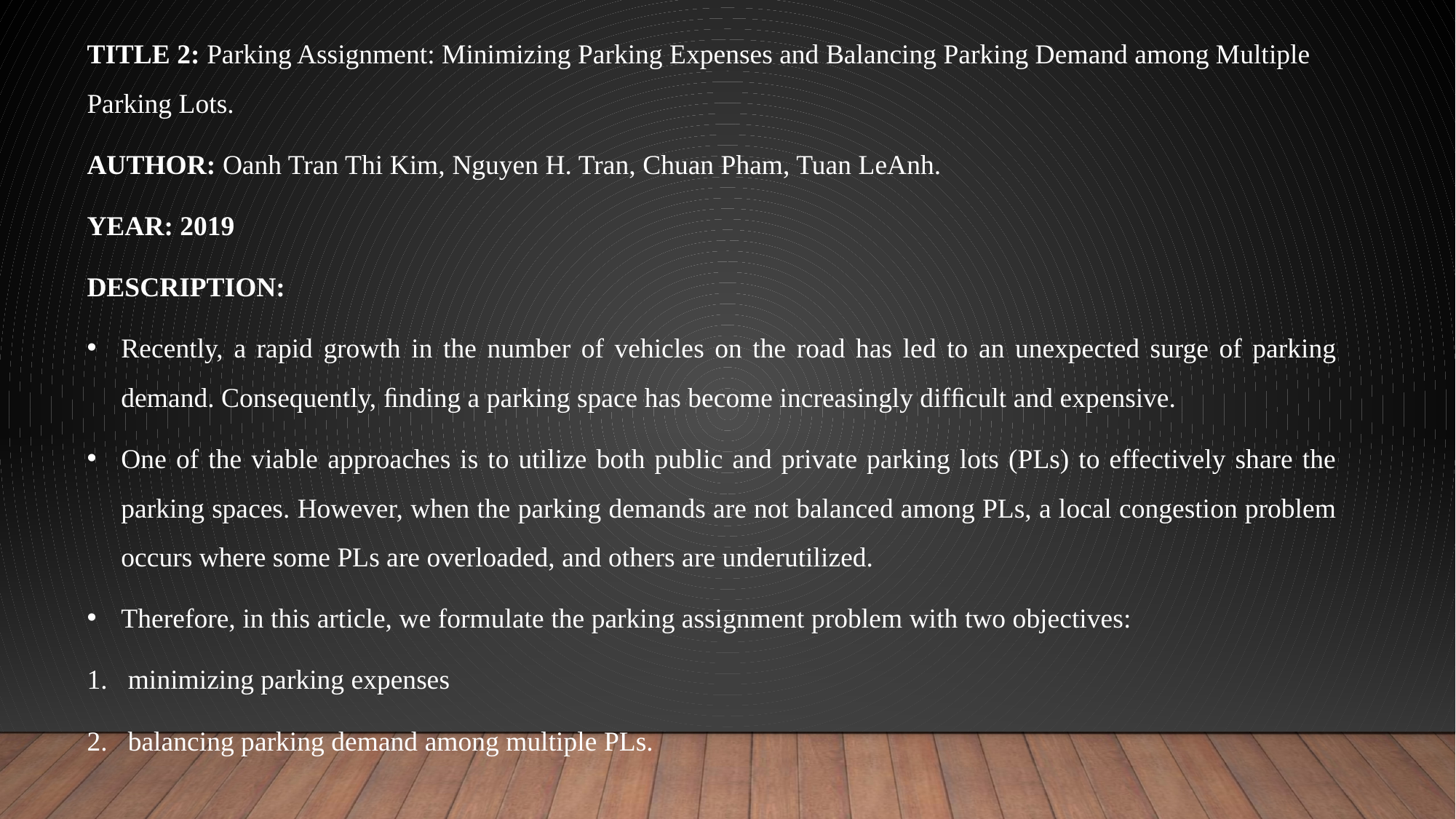

TITLE 2: Parking Assignment: Minimizing Parking Expenses and Balancing Parking Demand among Multiple Parking Lots.
AUTHOR: Oanh Tran Thi Kim, Nguyen H. Tran, Chuan Pham, Tuan LeAnh.
YEAR: 2019
DESCRIPTION:
Recently, a rapid growth in the number of vehicles on the road has led to an unexpected surge of parking demand. Consequently, ﬁnding a parking space has become increasingly difﬁcult and expensive.
One of the viable approaches is to utilize both public and private parking lots (PLs) to effectively share the parking spaces. However, when the parking demands are not balanced among PLs, a local congestion problem occurs where some PLs are overloaded, and others are underutilized.
Therefore, in this article, we formulate the parking assignment problem with two objectives:
minimizing parking expenses
balancing parking demand among multiple PLs.